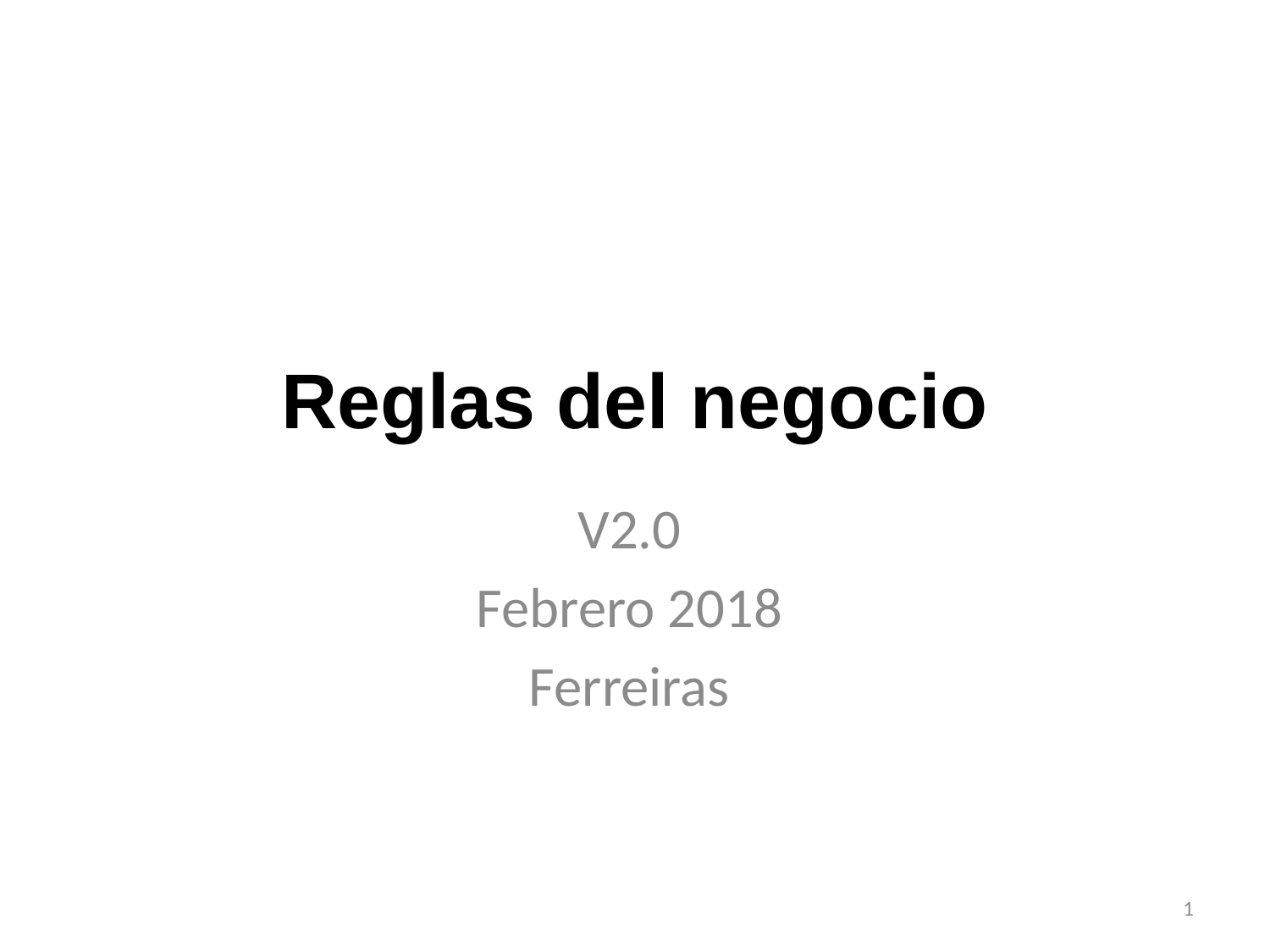

# Reglas del negocio
V2.0
Febrero 2018
Ferreiras
1